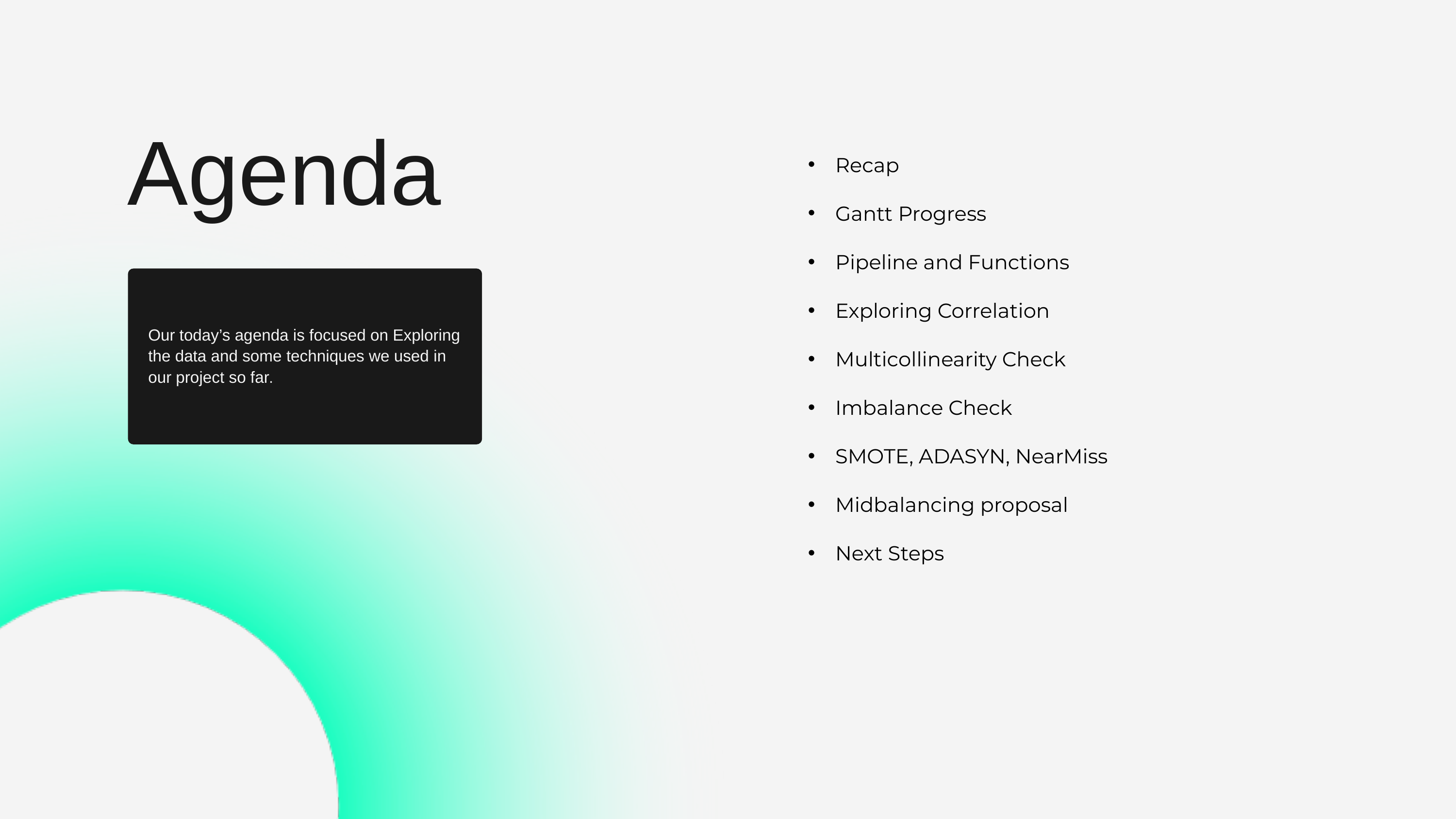

Agenda
Recap

Gantt Progress

Pipeline and Functions

Exploring Correlation

Multicollinearity Check

Imbalance Check

SMOTE, ADASYN, NearMiss

Midbalancing proposal

Next Steps

Our today’s agenda is focused on Exploring the data and some techniques we used in our project so far.